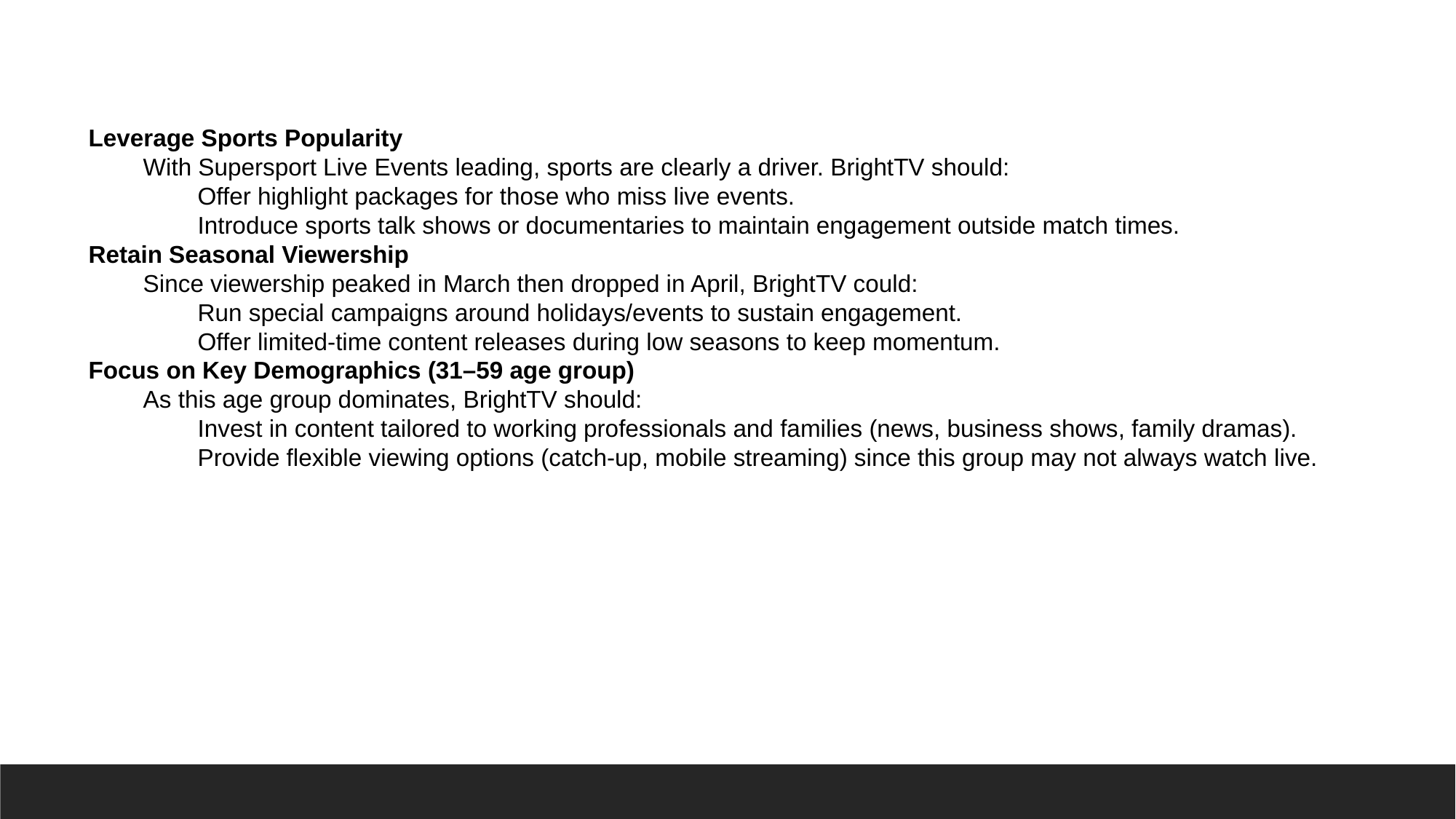

Leverage Sports Popularity
With Supersport Live Events leading, sports are clearly a driver. BrightTV should:
Offer highlight packages for those who miss live events.
Introduce sports talk shows or documentaries to maintain engagement outside match times.
Retain Seasonal Viewership
Since viewership peaked in March then dropped in April, BrightTV could:
Run special campaigns around holidays/events to sustain engagement.
Offer limited-time content releases during low seasons to keep momentum.
Focus on Key Demographics (31–59 age group)
As this age group dominates, BrightTV should:
Invest in content tailored to working professionals and families (news, business shows, family dramas).
Provide flexible viewing options (catch-up, mobile streaming) since this group may not always watch live.